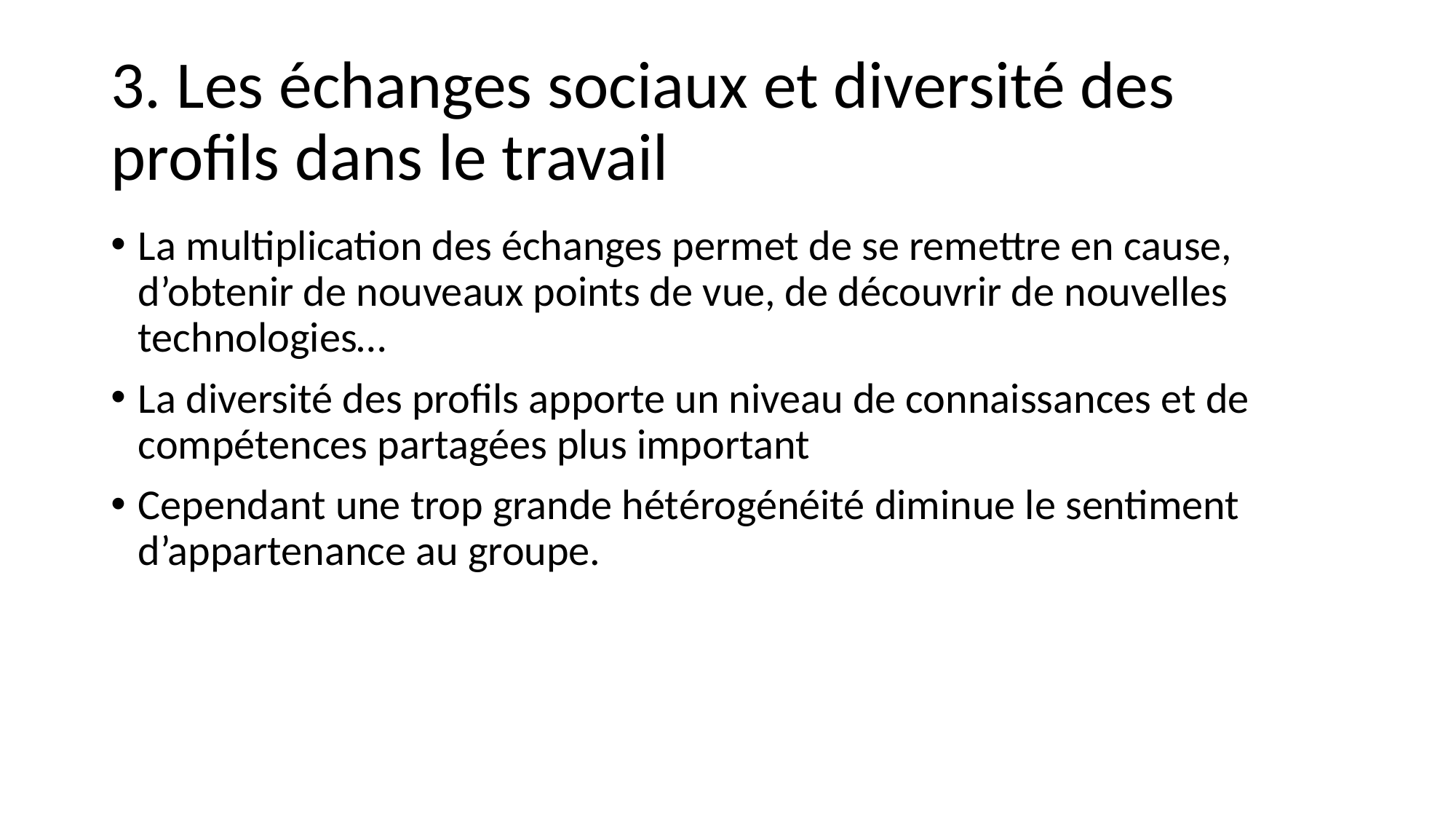

# 3. Les échanges sociaux et diversité des profils dans le travail
La multiplication des échanges permet de se remettre en cause, d’obtenir de nouveaux points de vue, de découvrir de nouvelles technologies…
La diversité des profils apporte un niveau de connaissances et de compétences partagées plus important
Cependant une trop grande hétérogénéité diminue le sentiment d’appartenance au groupe.